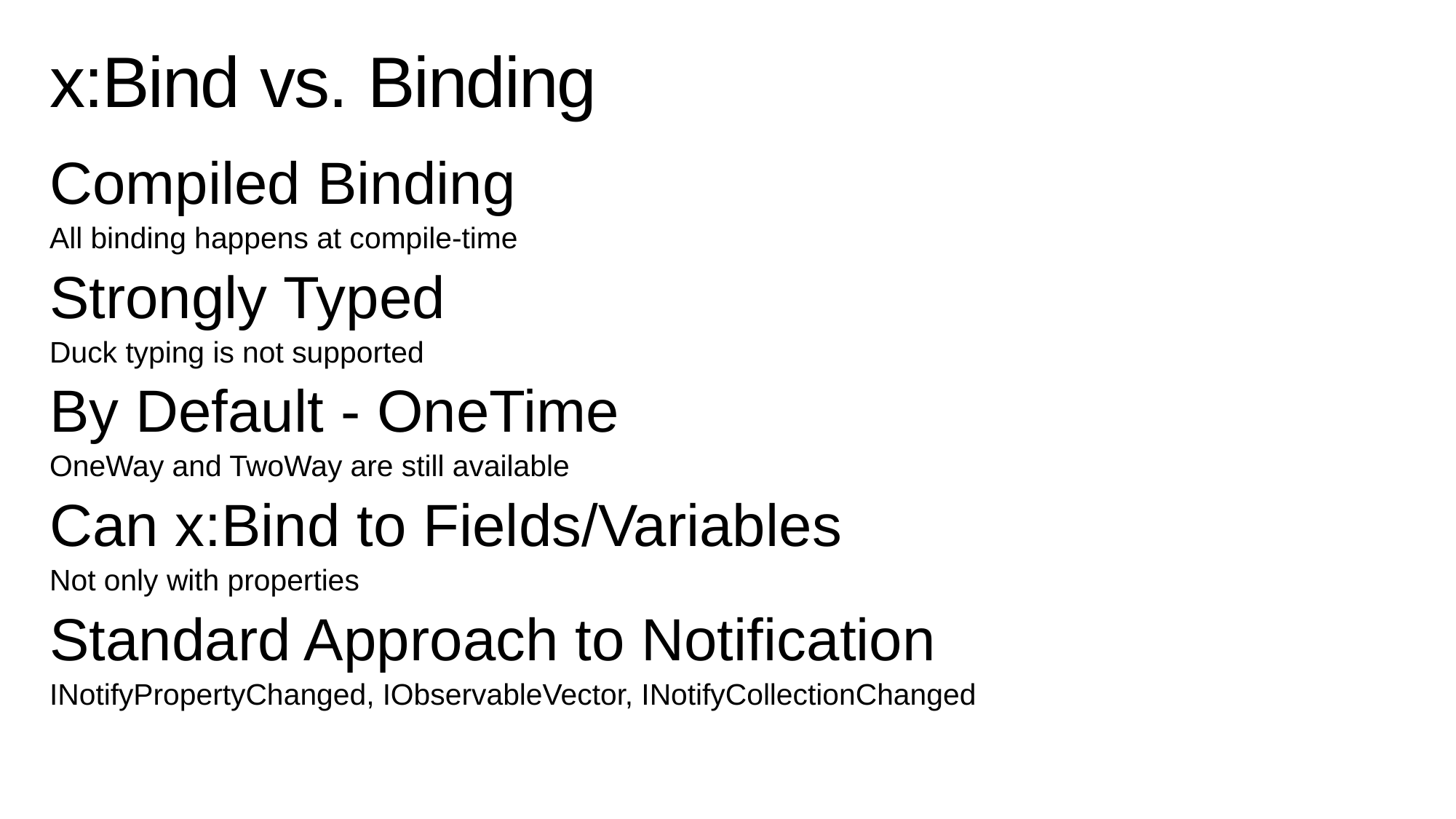

# x:Bind vs. Binding
Compiled Binding
All binding happens at compile-time
Strongly Typed
Duck typing is not supported
By Default - OneTime
OneWay and TwoWay are still available
Can x:Bind to Fields/Variables
Not only with properties
Standard Approach to Notification
INotifyPropertyChanged, IObservableVector, INotifyCollectionChanged